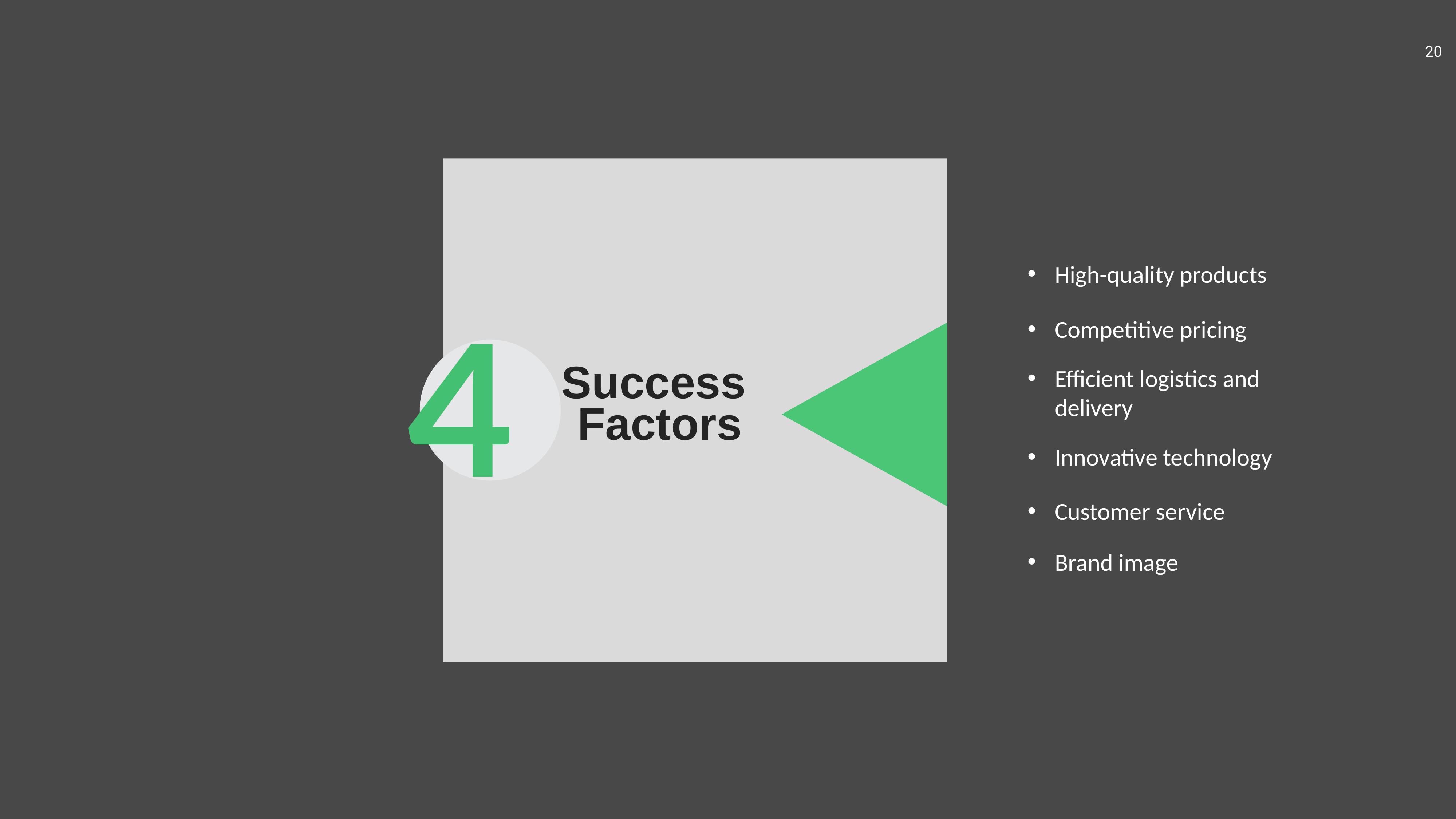

High-quality products
4
Competitive pricing

Efficient logistics and delivery
Success
 Factors
Innovative technology
Customer service
Brand image